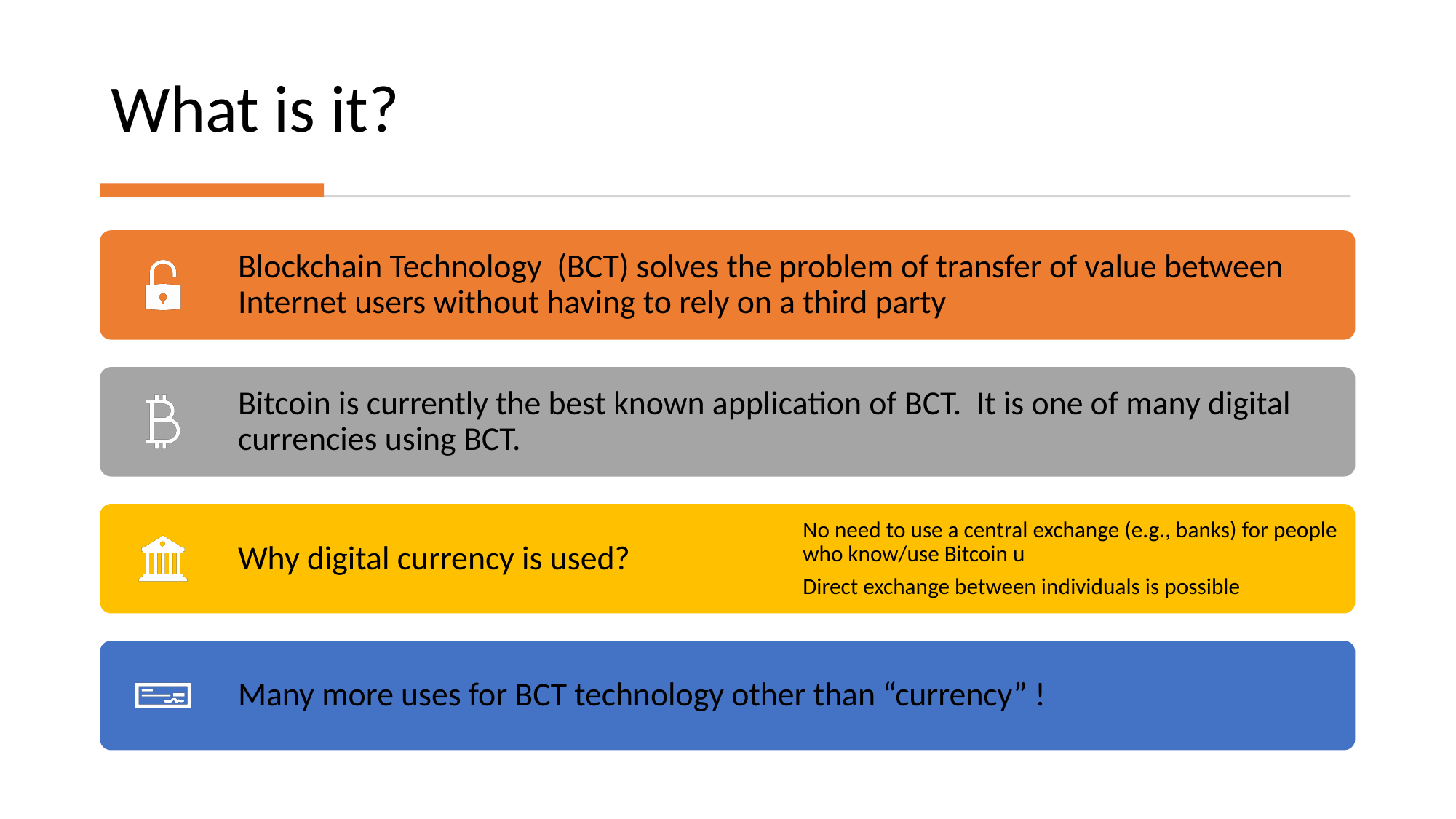

# What is it?

Blockchain Technology  (BCT) solves the problem of transfer of value between Internet users without having to rely on a third party
Bitcoin is currently the best known application of BCT.  It is one of many digital currencies using BCT.
Why digital currency is used?
No need to use a central exchange (e.g., banks) for people who know/use Bitcoin u
Direct exchange between individuals is possible
Many more uses for BCT technology other than “currency” !